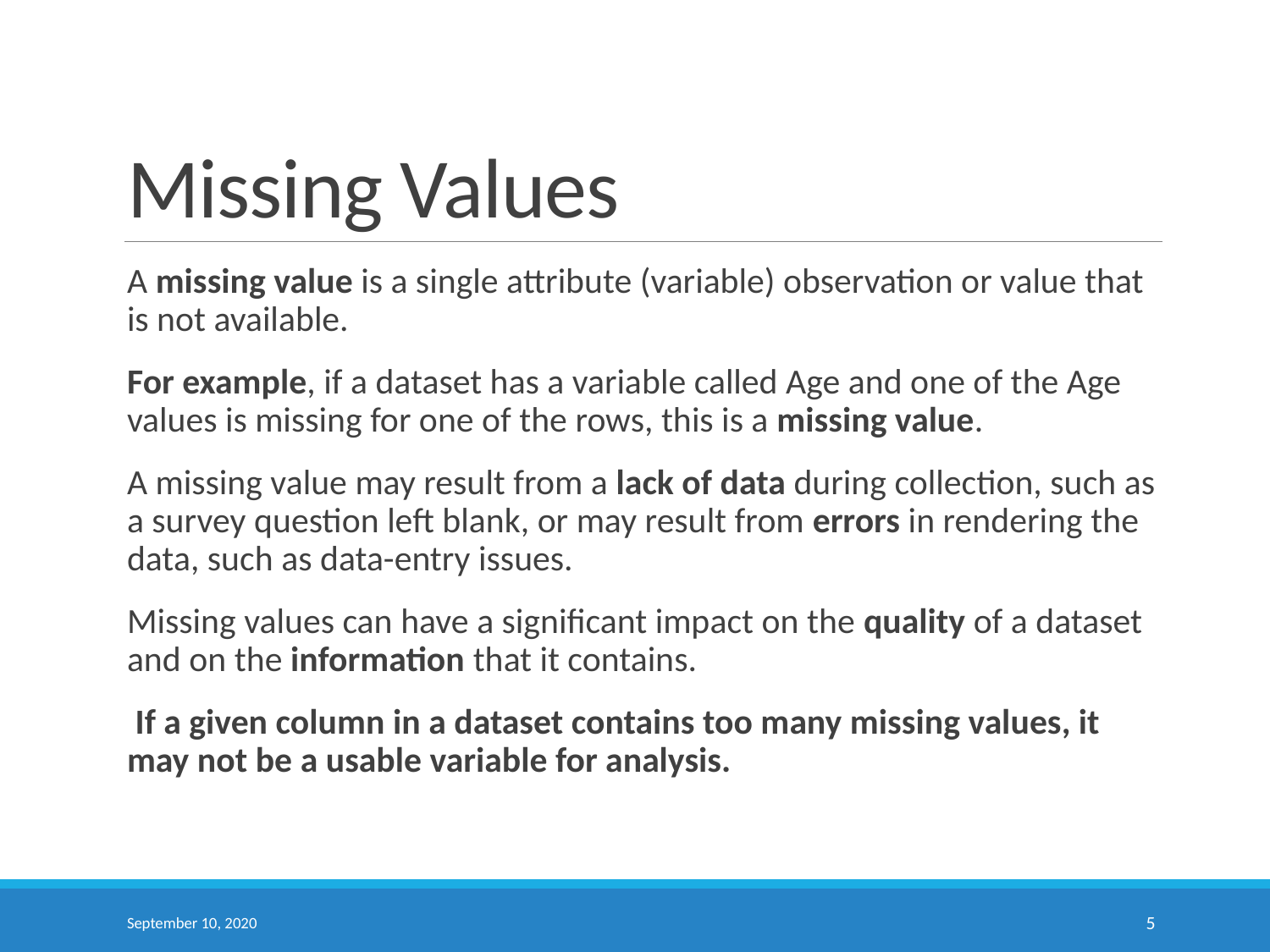

# Missing Values
A missing value is a single attribute (variable) observation or value that is not available.
For example, if a dataset has a variable called Age and one of the Age values is missing for one of the rows, this is a missing value.
A missing value may result from a lack of data during collection, such as a survey question left blank, or may result from errors in rendering the data, such as data-entry issues.
Missing values can have a significant impact on the quality of a dataset and on the information that it contains.
 If a given column in a dataset contains too many missing values, it may not be a usable variable for analysis.
September 10, 2020
5